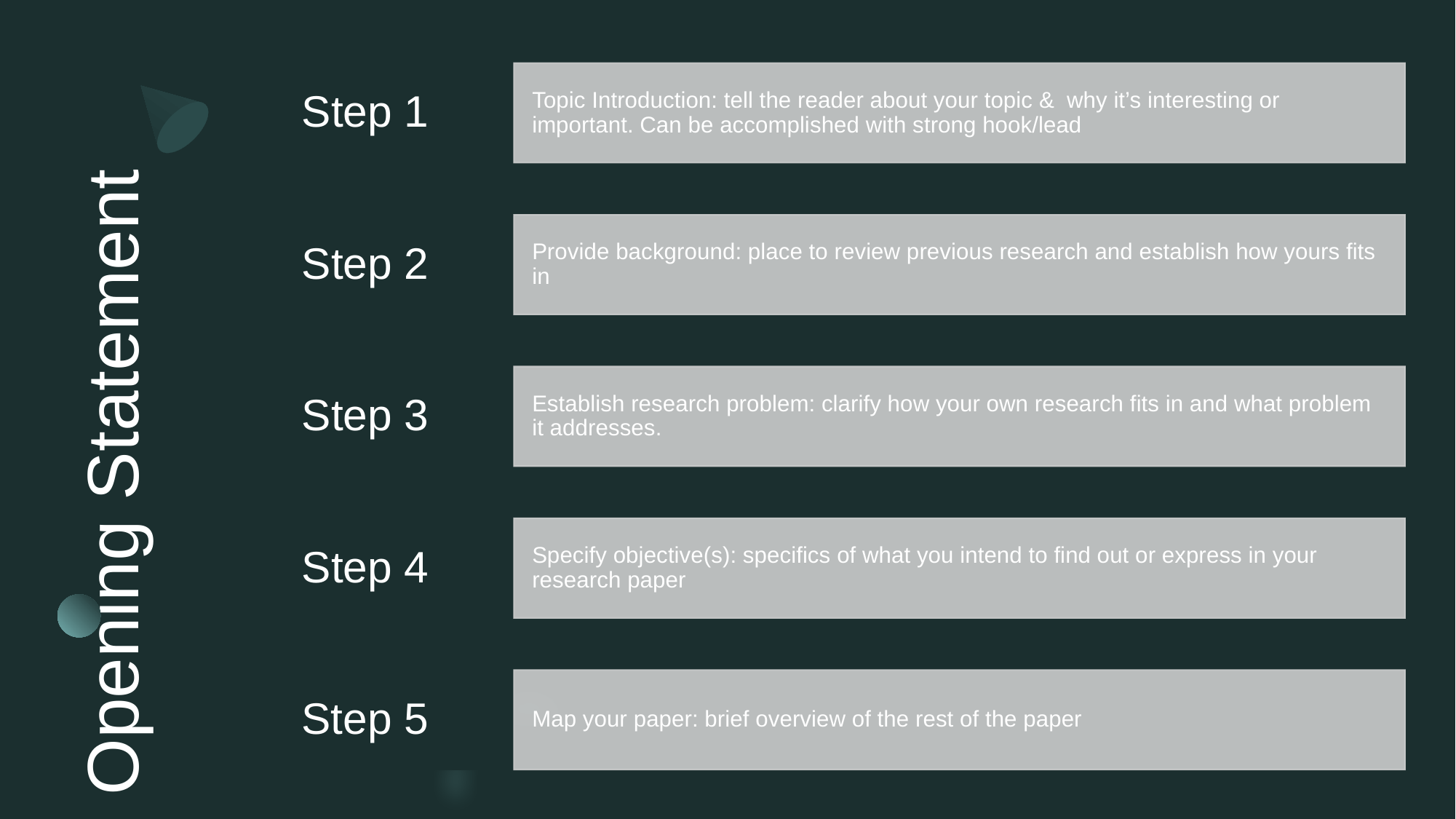

Step 5
Map your paper: brief overview of the rest of the paper
Step 4
Specify objective(s): specifics of what you intend to find out or express in your research paper
Step 3
Establish research problem: clarify how your own research fits in and what problem it addresses.
Step 2
Provide background: place to review previous research and establish how yours fits in
Step 1
Topic Introduction: tell the reader about your topic &  why it’s interesting or important. Can be accomplished with strong hook/lead

# Opening Statement